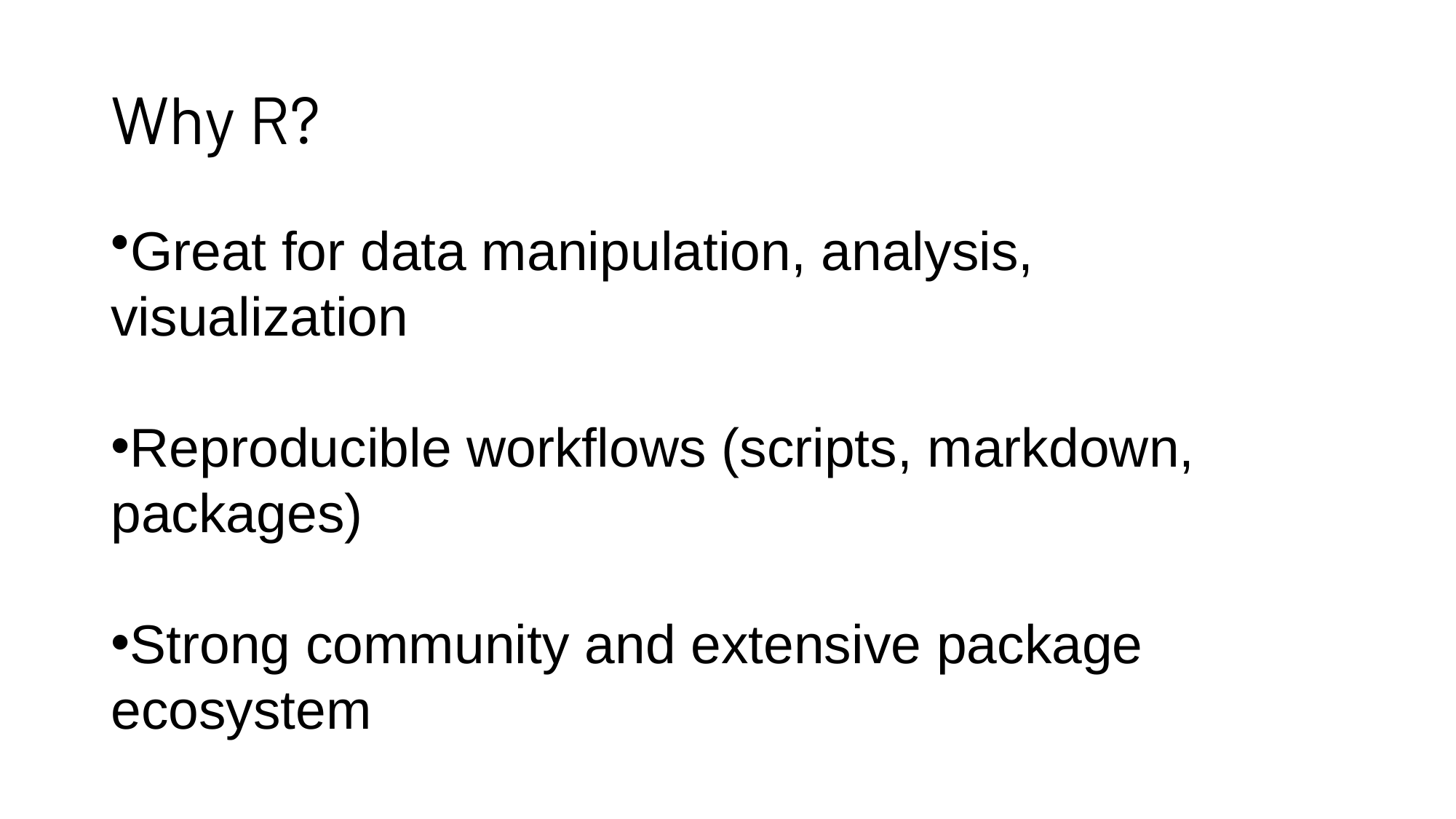

# Why R?
Great for data manipulation, analysis, visualization

Reproducible workflows (scripts, markdown, packages)

Strong community and extensive package ecosystem